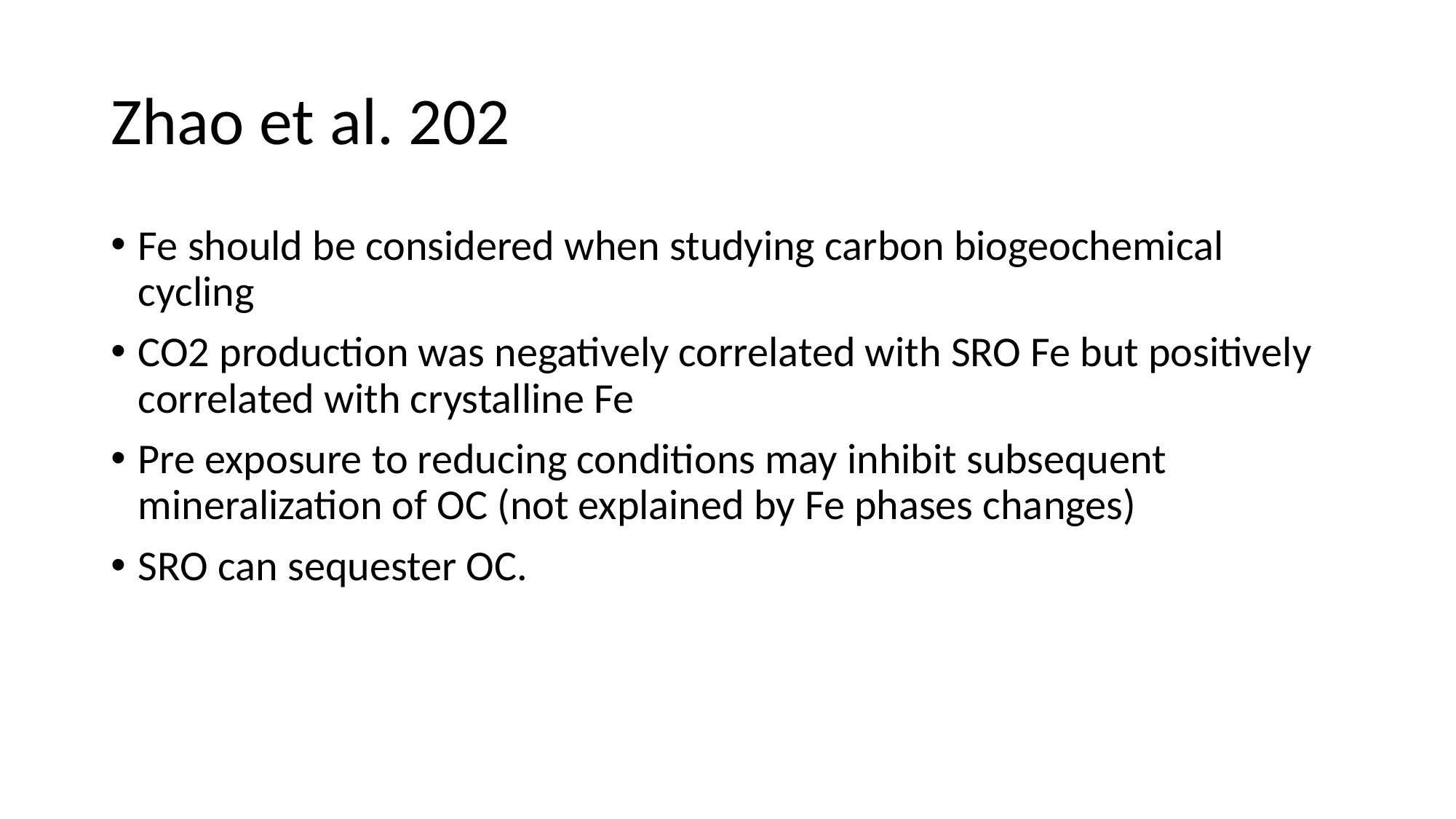

# Zhao et al. 202
Fe should be considered when studying carbon biogeochemical cycling
CO2 production was negatively correlated with SRO Fe but positively correlated with crystalline Fe
Pre exposure to reducing conditions may inhibit subsequent mineralization of OC (not explained by Fe phases changes)
SRO can sequester OC.